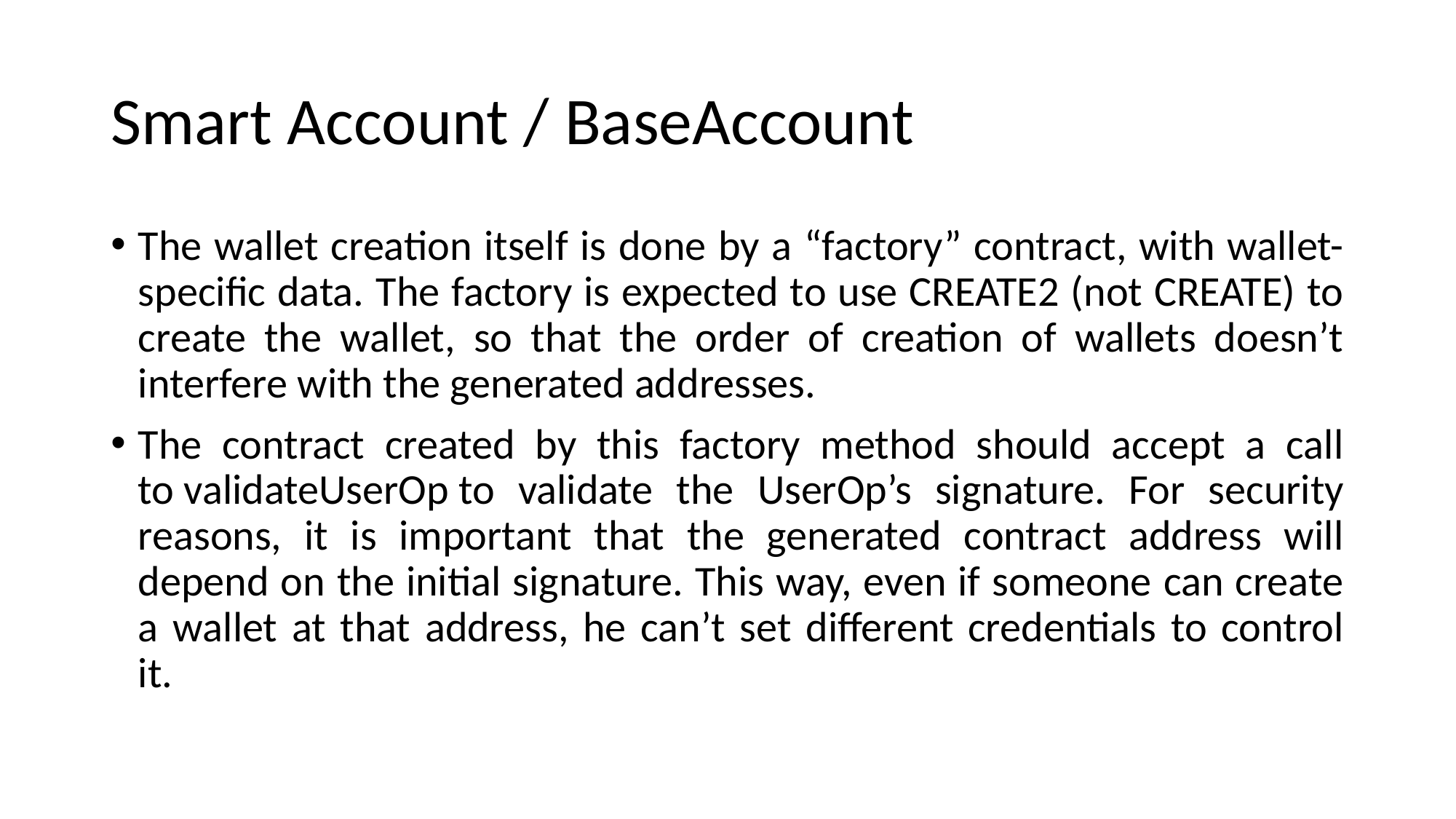

# Smart Account / BaseAccount
The wallet creation itself is done by a “factory” contract, with wallet-specific data. The factory is expected to use CREATE2 (not CREATE) to create the wallet, so that the order of creation of wallets doesn’t interfere with the generated addresses.
The contract created by this factory method should accept a call to validateUserOp to validate the UserOp’s signature. For security reasons, it is important that the generated contract address will depend on the initial signature. This way, even if someone can create a wallet at that address, he can’t set different credentials to control it.